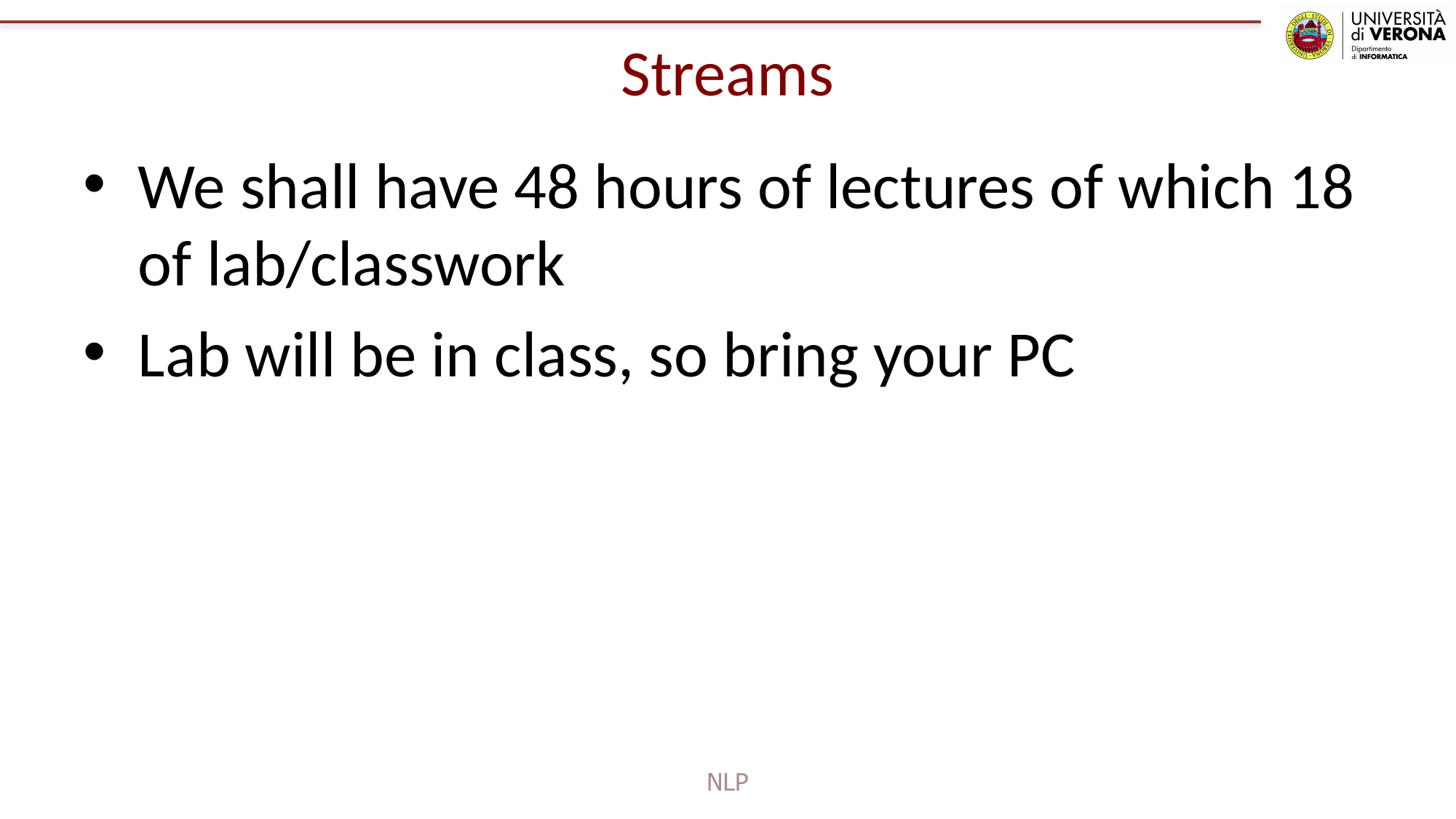

# Streams
We shall have 48 hours of lectures of which 18 of lab/classwork
Lab will be in class, so bring your PC
NLP